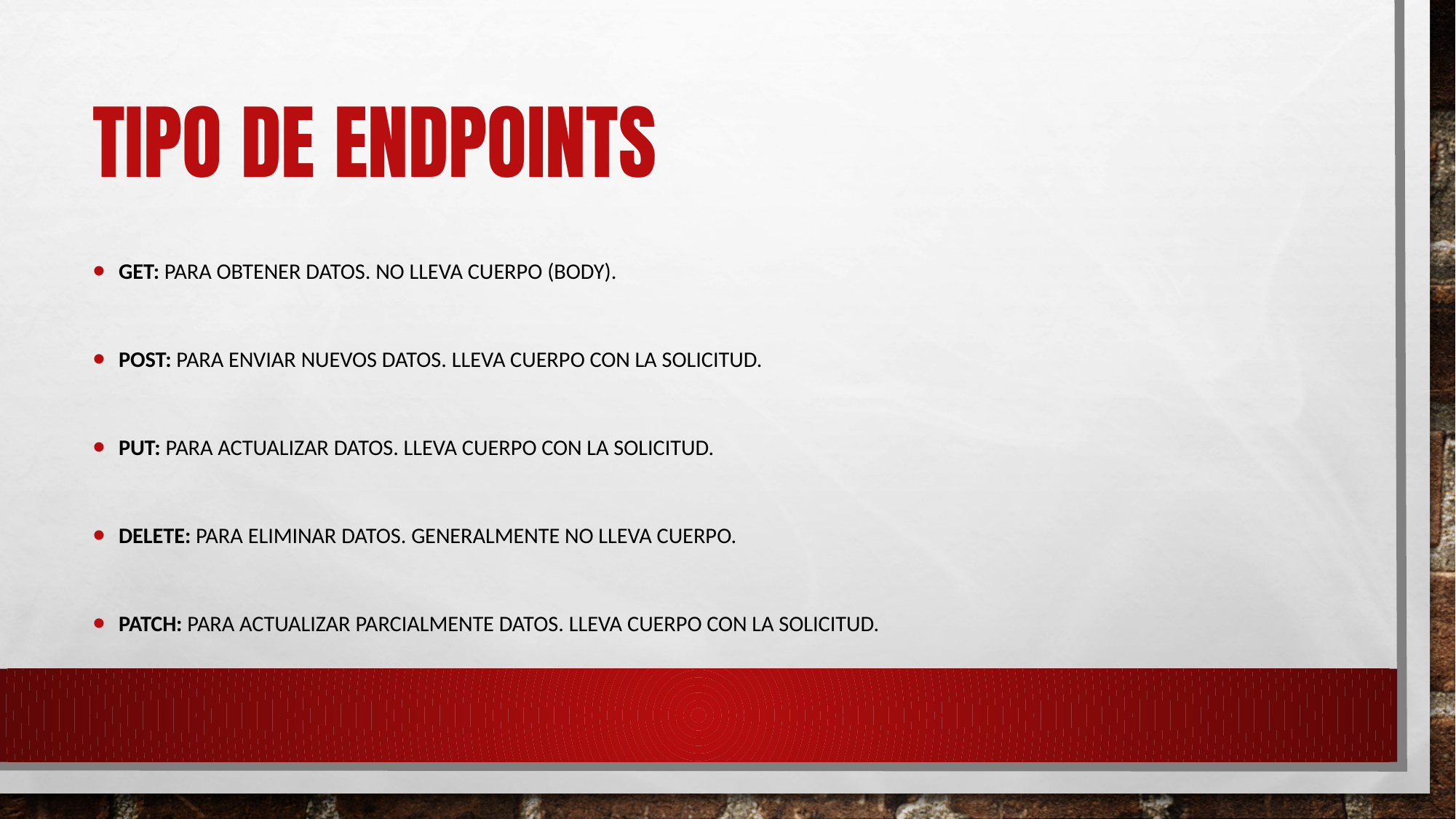

# Tipo de endpoints
GET: Para obtener datos. No lleva cuerpo (body).

POST: Para enviar nuevos datos. Lleva cuerpo con la solicitud.

PUT: Para actualizar datos. Lleva cuerpo con la solicitud.

DELETE: Para eliminar datos. Generalmente no lleva cuerpo.

PATCH: Para actualizar parcialmente datos. Lleva cuerpo con la solicitud.